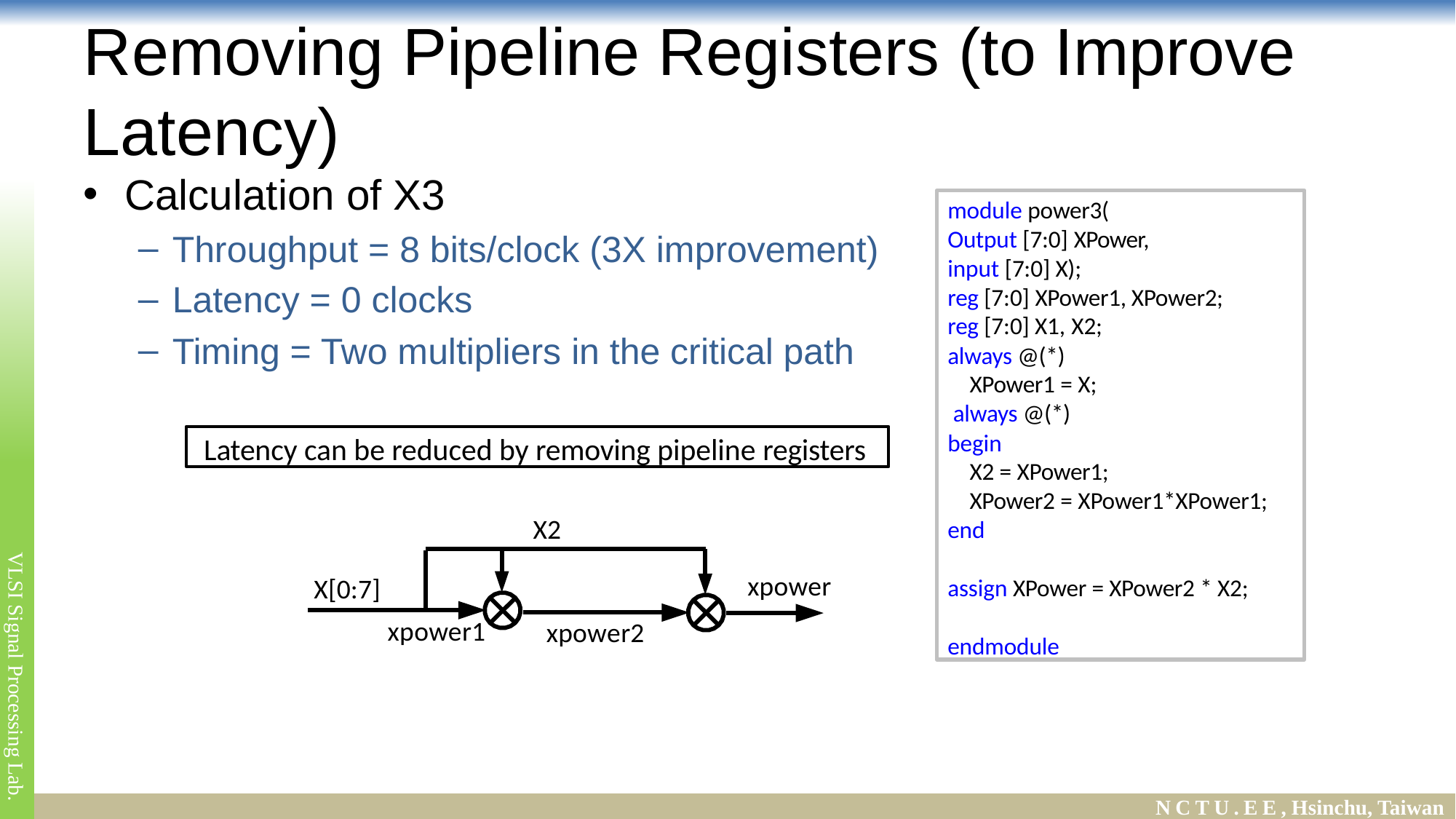

# Removing Pipeline Registers (to Improve Latency)
Calculation of X3
Throughput = 8 bits/clock (3X improvement)
Latency = 0 clocks
Timing = Two multipliers in the critical path
module power3(
Output [7:0] XPower,
input [7:0] X);
reg [7:0] XPower1, XPower2;  reg [7:0] X1, X2;
always @(*)
XPower1 = X;  always @(*)  begin
X2 = XPower1;
XPower2 = XPower1*XPower1;  end
assign XPower = XPower2 * X2;  endmodule
Latency can be reduced by removing pipeline registers
X2

xpower
X[0:7]

xpower1

xpower2